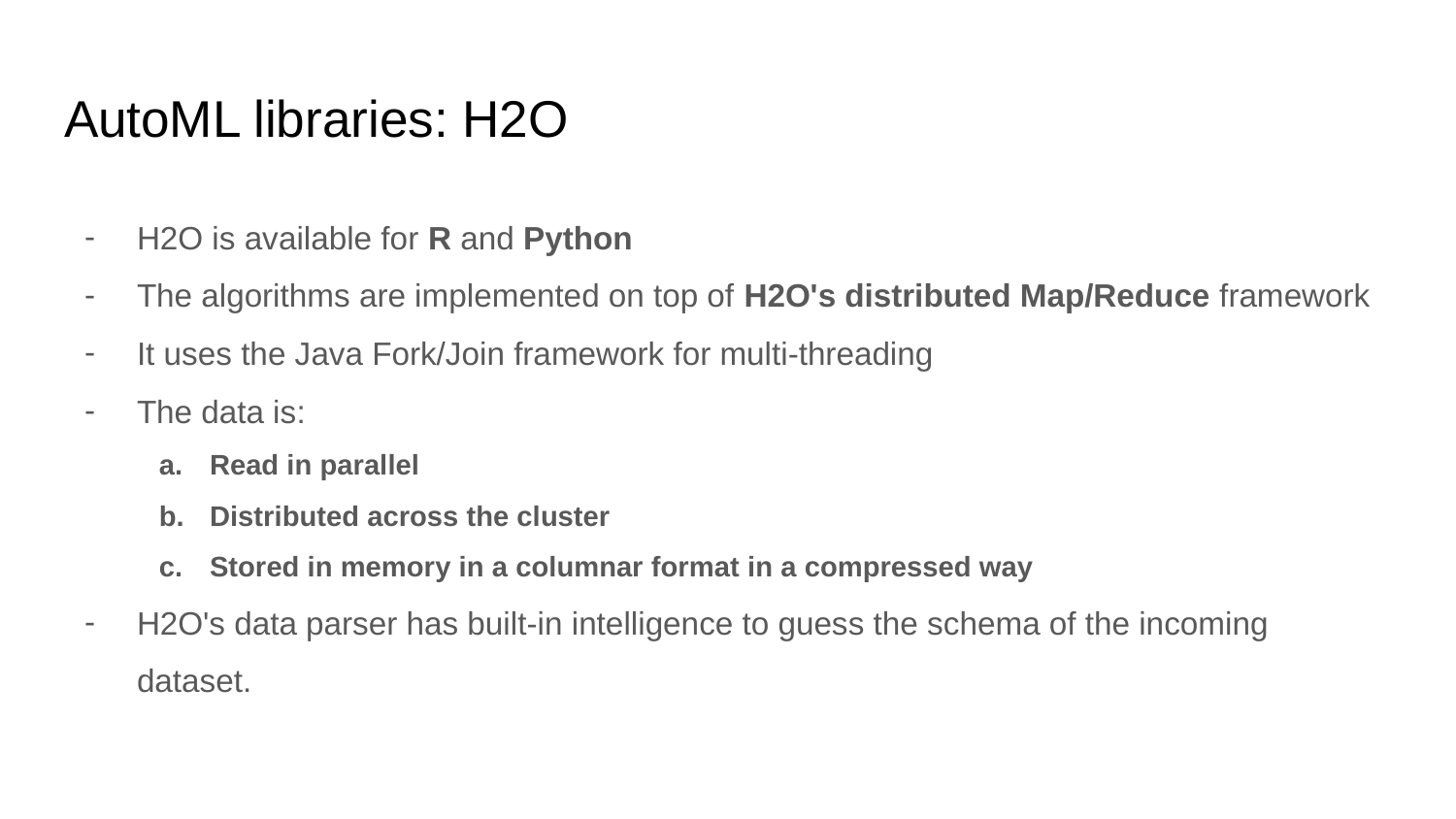

# AutoML libraries: H2O
H2O is available for R and Python
The algorithms are implemented on top of H2O's distributed Map/Reduce framework
It uses the Java Fork/Join framework for multi-threading
The data is:
Read in parallel
Distributed across the cluster
Stored in memory in a columnar format in a compressed way
H2O's data parser has built-in intelligence to guess the schema of the incoming dataset.